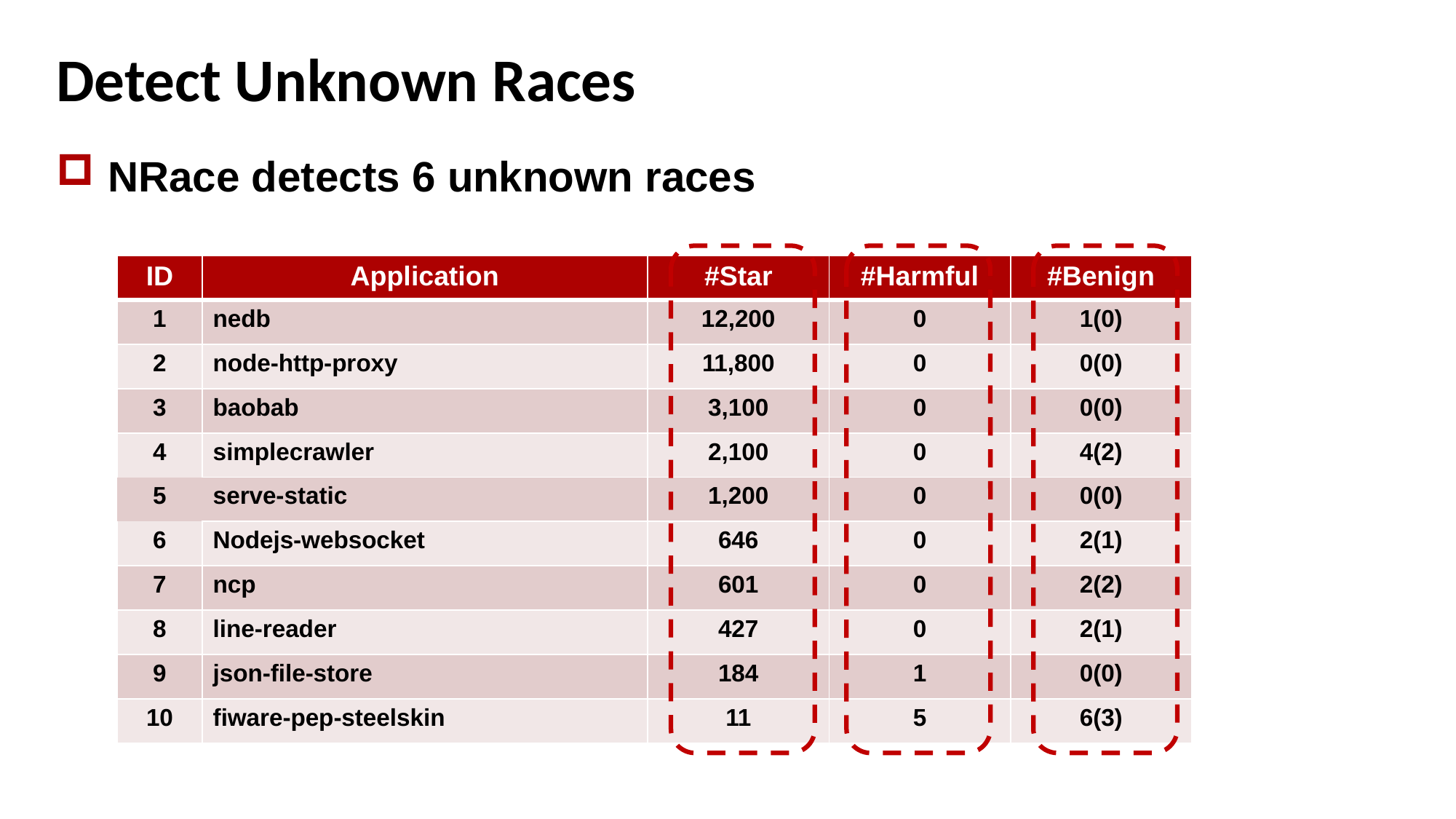

# Detect Unknown Races
NRace detects 6 unknown races

| ID | Application | #Star | #Harmful | #Benign |
| --- | --- | --- | --- | --- |
| 1 | nedb | 12,200 | 0 | 1(0) |
| 2 | node-http-proxy | 11,800 | 0 | 0(0) |
| 3 | baobab | 3,100 | 0 | 0(0) |
| 4 | simplecrawler | 2,100 | 0 | 4(2) |
| 5 | serve-static | 1,200 | 0 | 0(0) |
| 6 | Nodejs-websocket | 646 | 0 | 2(1) |
| 7 | ncp | 601 | 0 | 2(2) |
| 8 | line-reader | 427 | 0 | 2(1) |
| 9 | json-file-store | 184 | 1 | 0(0) |
| 10 | fiware-pep-steelskin | 11 | 5 | 6(3) |